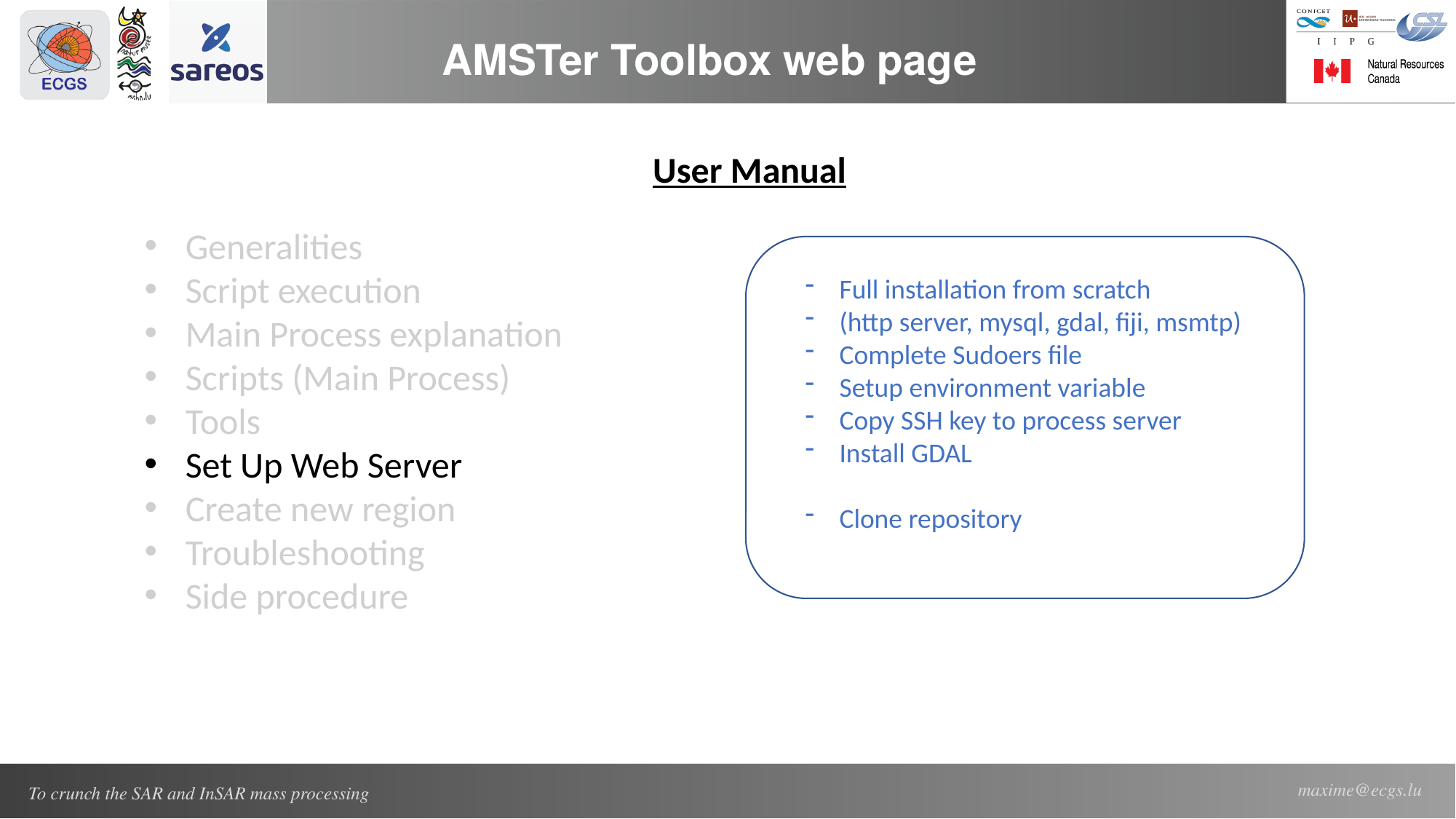

AMSTer Toolbox web page
User Manual

Generalities
Script execution
Main Process explanation
Scripts (Main Process)
Tools
Set Up Web Server
Create new region
Troubleshooting
Side procedure

Full installation from scratch
(http server, mysql, gdal, fiji, msmtp)
Complete Sudoers file
Setup environment variable
Copy SSH key to process server
Install GDAL

Clone repository